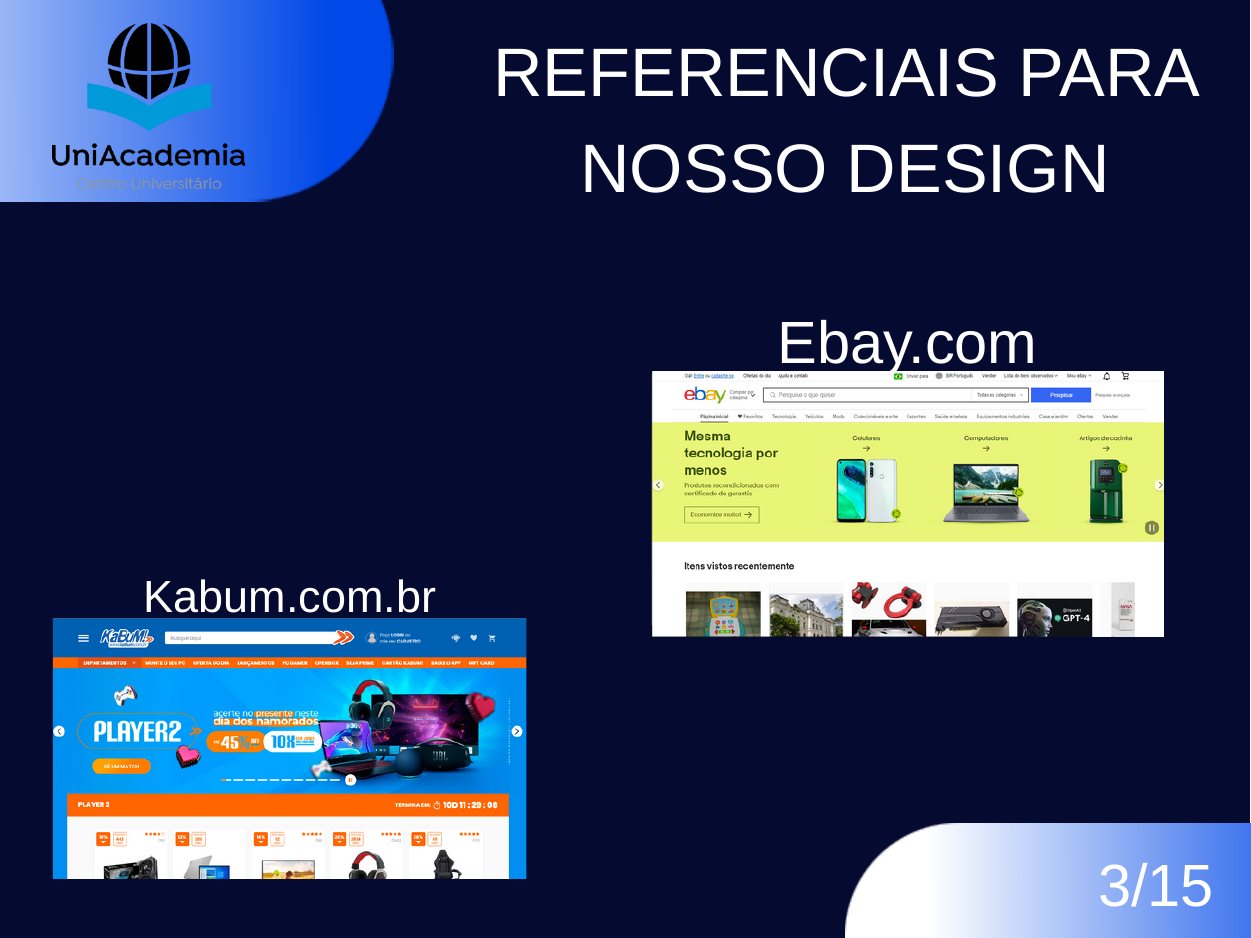

REFERENCIAIS PARA
NOSSO DESIGN

Ebay.com

Kabum.com.br

3/15